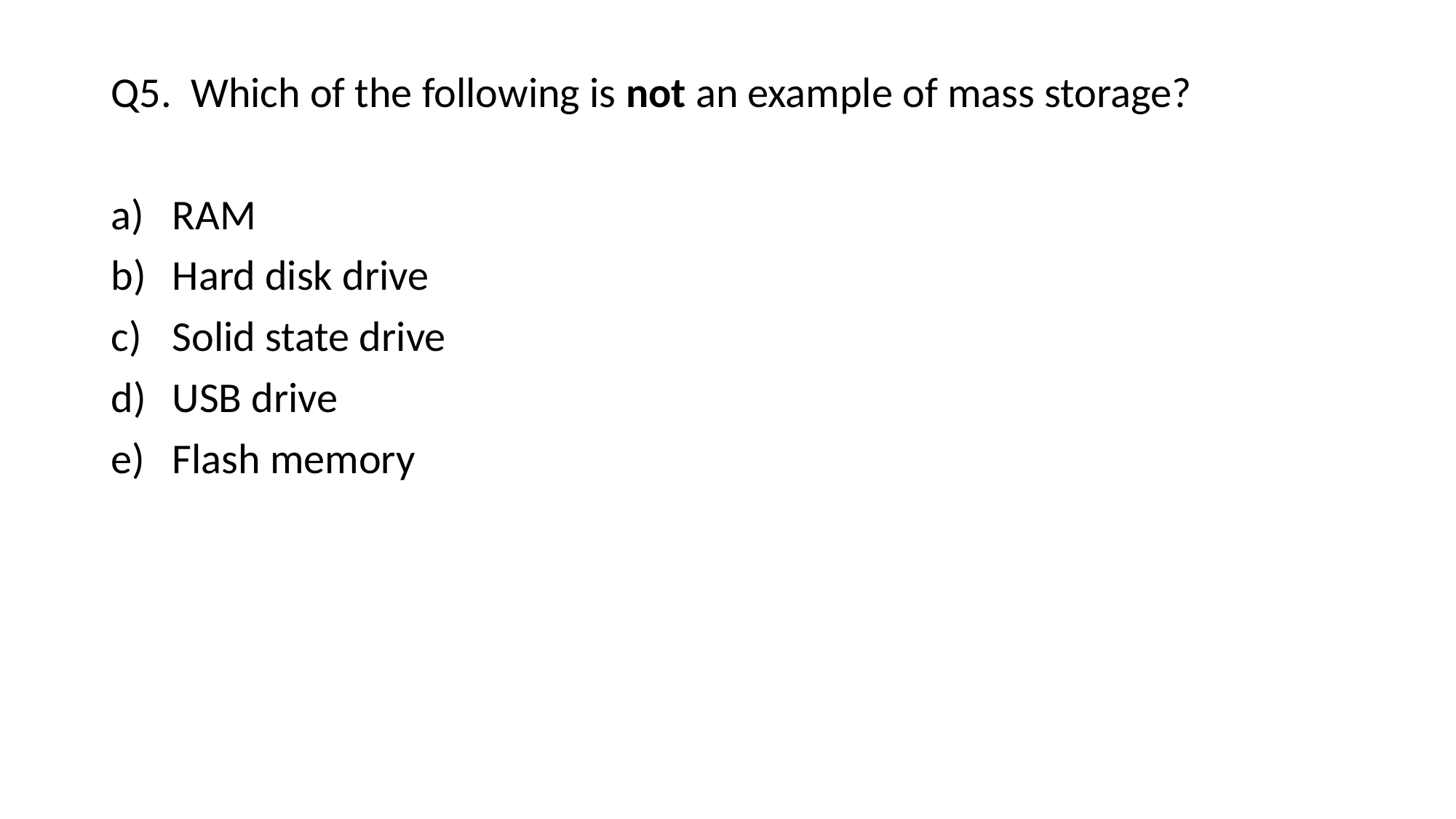

Q5.  Which of the following is not an example of mass storage?

RAM
Hard disk drive
Solid state drive
USB drive
Flash memory